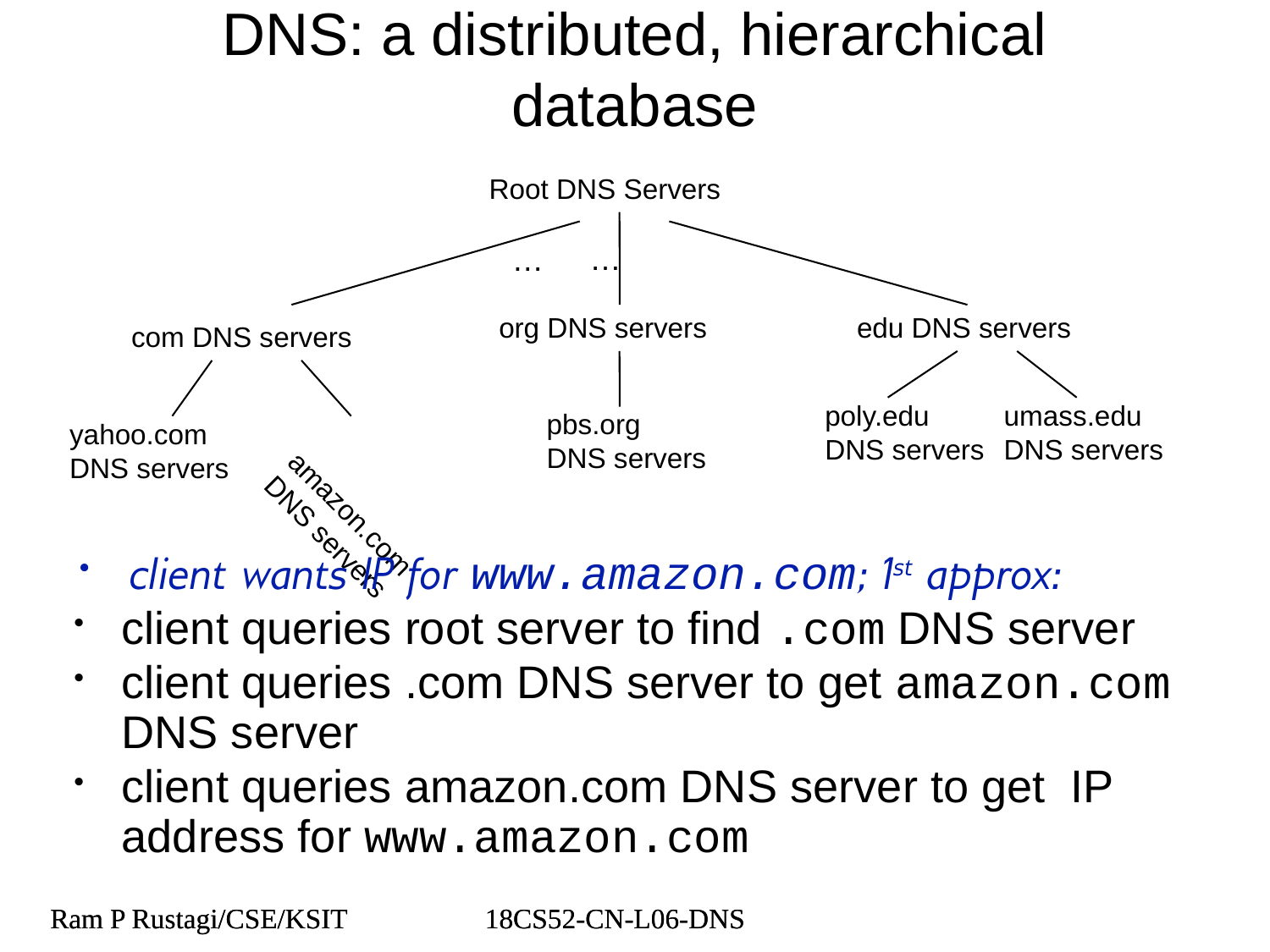

# DNS: a distributed, hierarchical database
Root DNS Servers

org DNS servers

com DNS servers

edu DNS servers
…
…

pbs.org
DNS servers

poly.edu
DNS servers

umass.edu
DNS servers

yahoo.com
DNS servers

amazon.com
DNS servers
client wants IP for www.amazon.com; 1st approx:
client queries root server to find .com DNS server
client queries .com DNS server to get amazon.com DNS server
client queries amazon.com DNS server to get  IP address for www.amazon.com
6
Ram P Rustagi/CSE/KSIT
18CS52-CN-L06-DNS